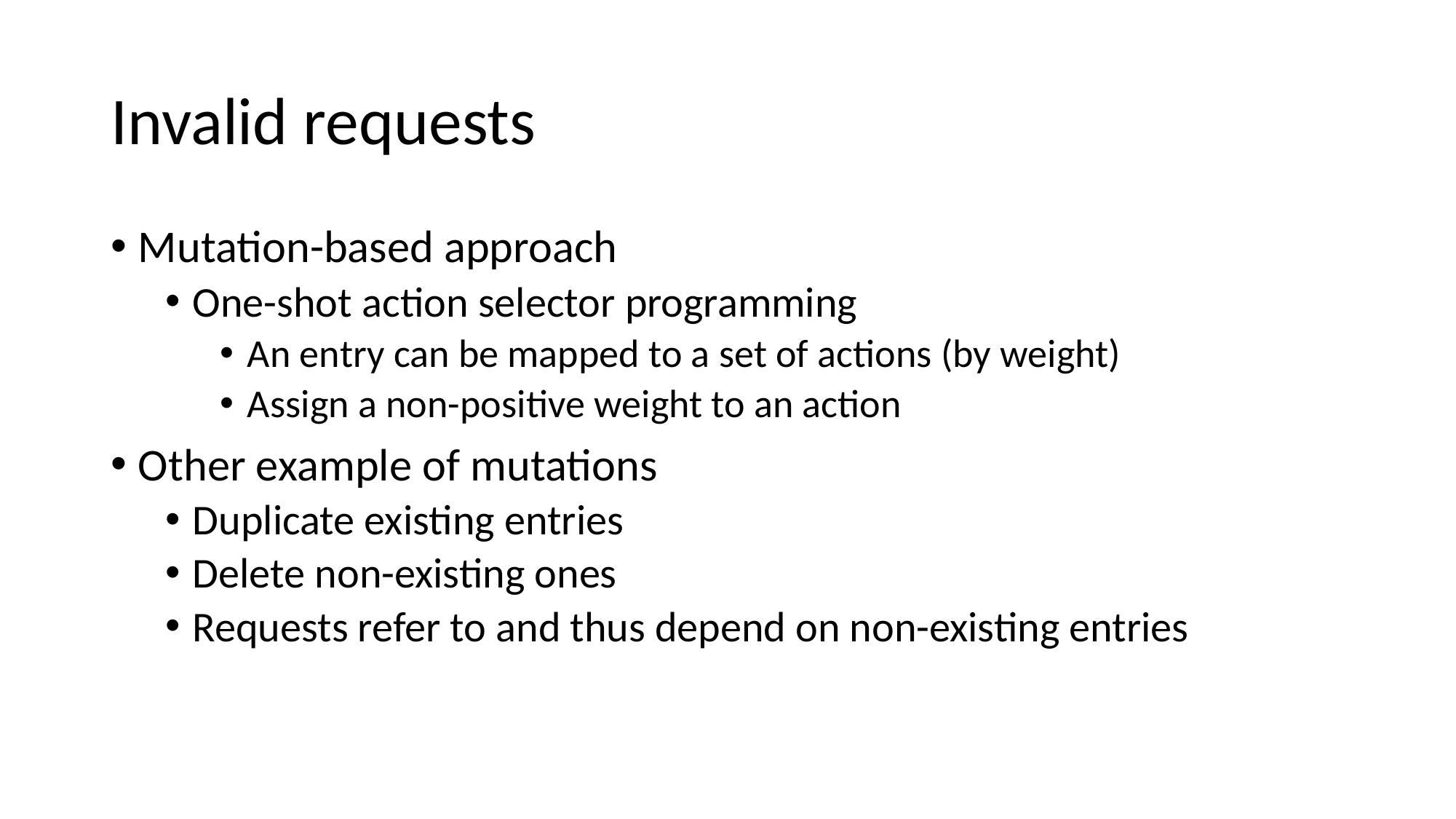

# Invalid requests
Mutation-based approach
One-shot action selector programming
An entry can be mapped to a set of actions (by weight)
Assign a non-positive weight to an action
Other example of mutations
Duplicate existing entries
Delete non-existing ones
Requests refer to and thus depend on non-existing entries